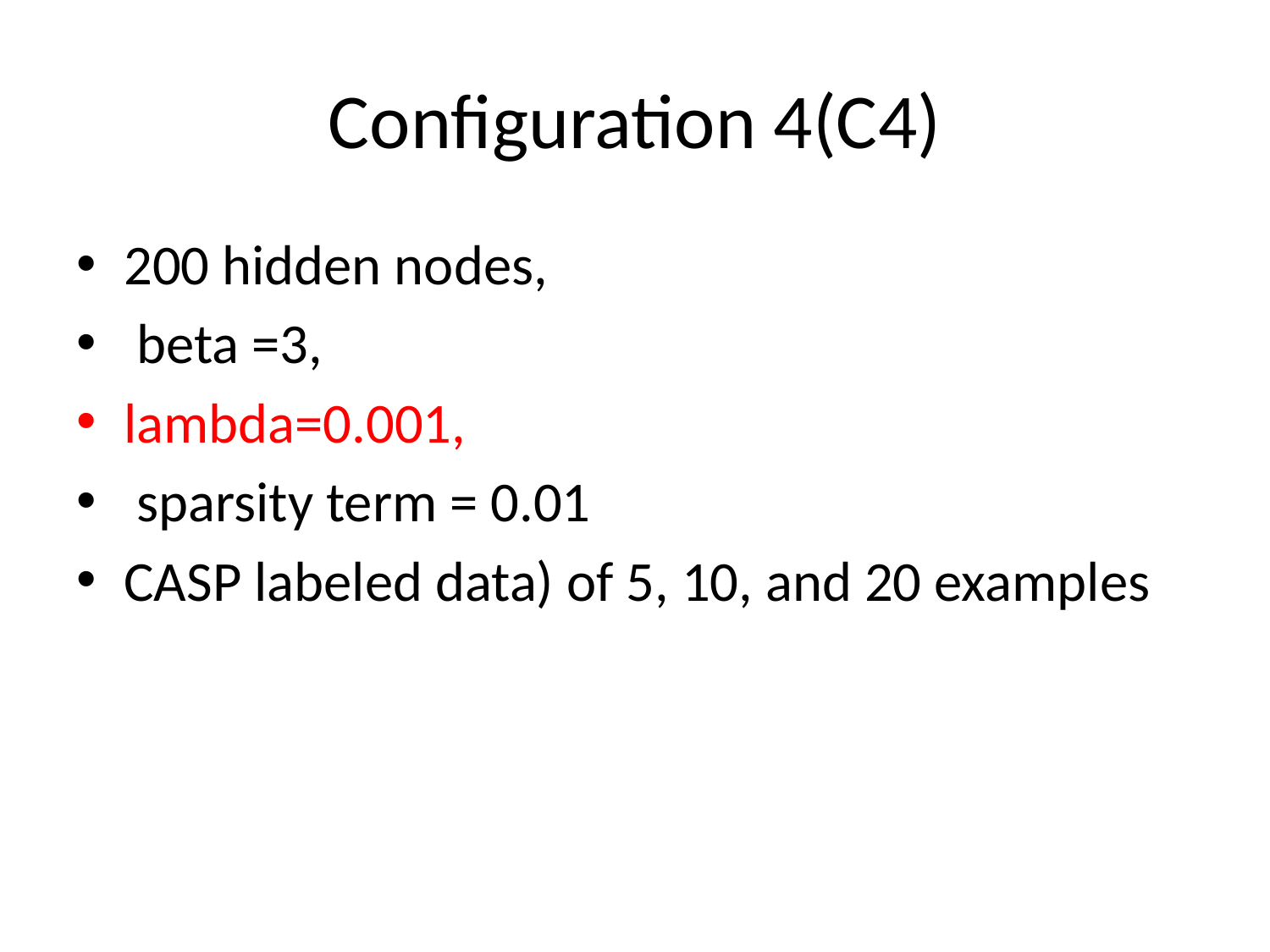

# Configuration 4(C4)
200 hidden nodes,
 beta =3,
lambda=0.001,
 sparsity term = 0.01
CASP labeled data) of 5, 10, and 20 examples